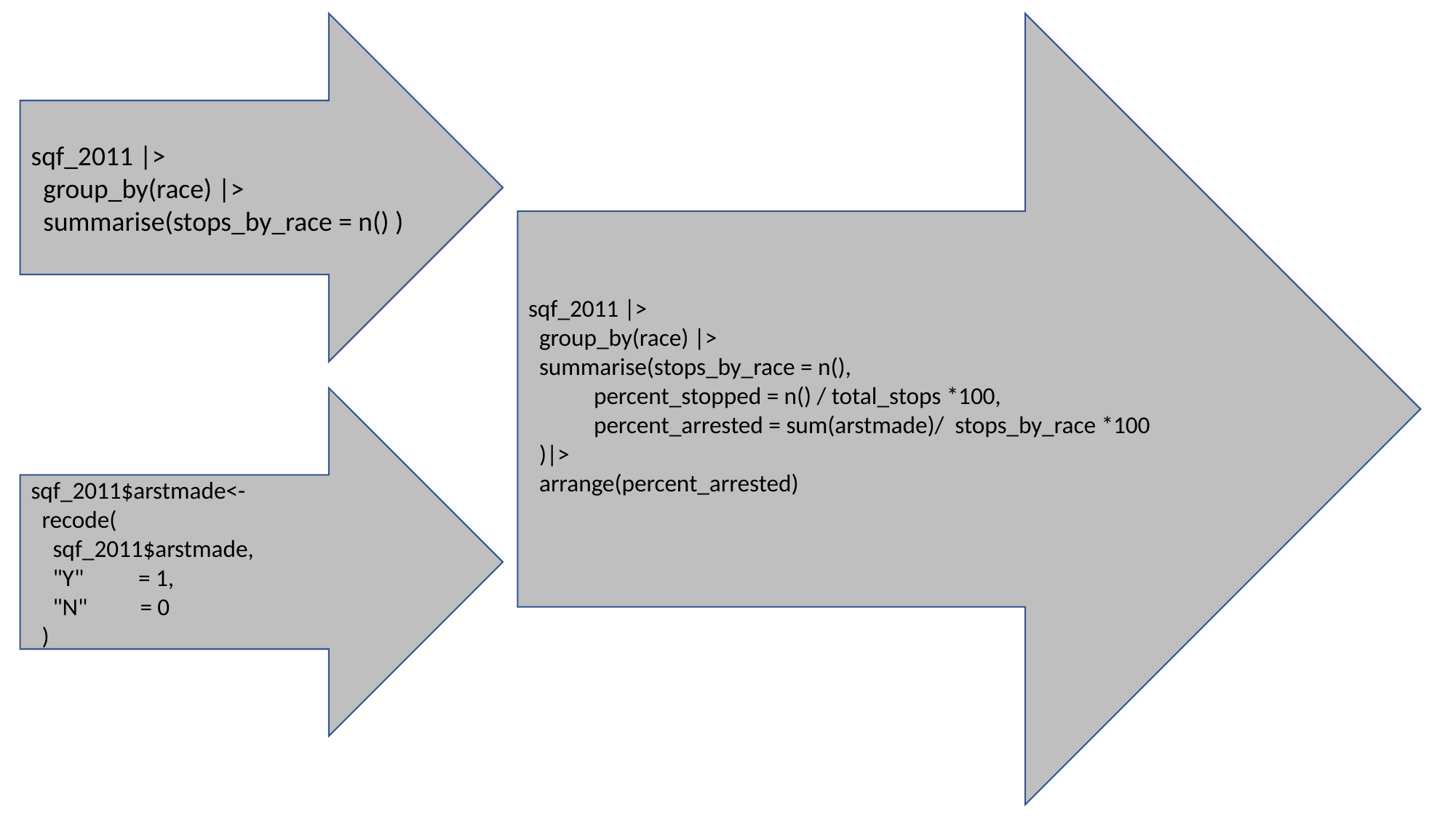

sqf_2011 |>
  group_by(race) |>
  summarise(stops_by_race = n() )
sqf_2011 |>
  group_by(race) |>
  summarise(stops_by_race = n(),
            percent_stopped = n() / total_stops *100,
            percent_arrested = sum(arstmade)/  stops_by_race *100
  )|>
  arrange(percent_arrested)

sqf_2011$arstmade<-
  recode(
    sqf_2011$arstmade,
    "Y"          = 1,
    "N"	= 0
  )